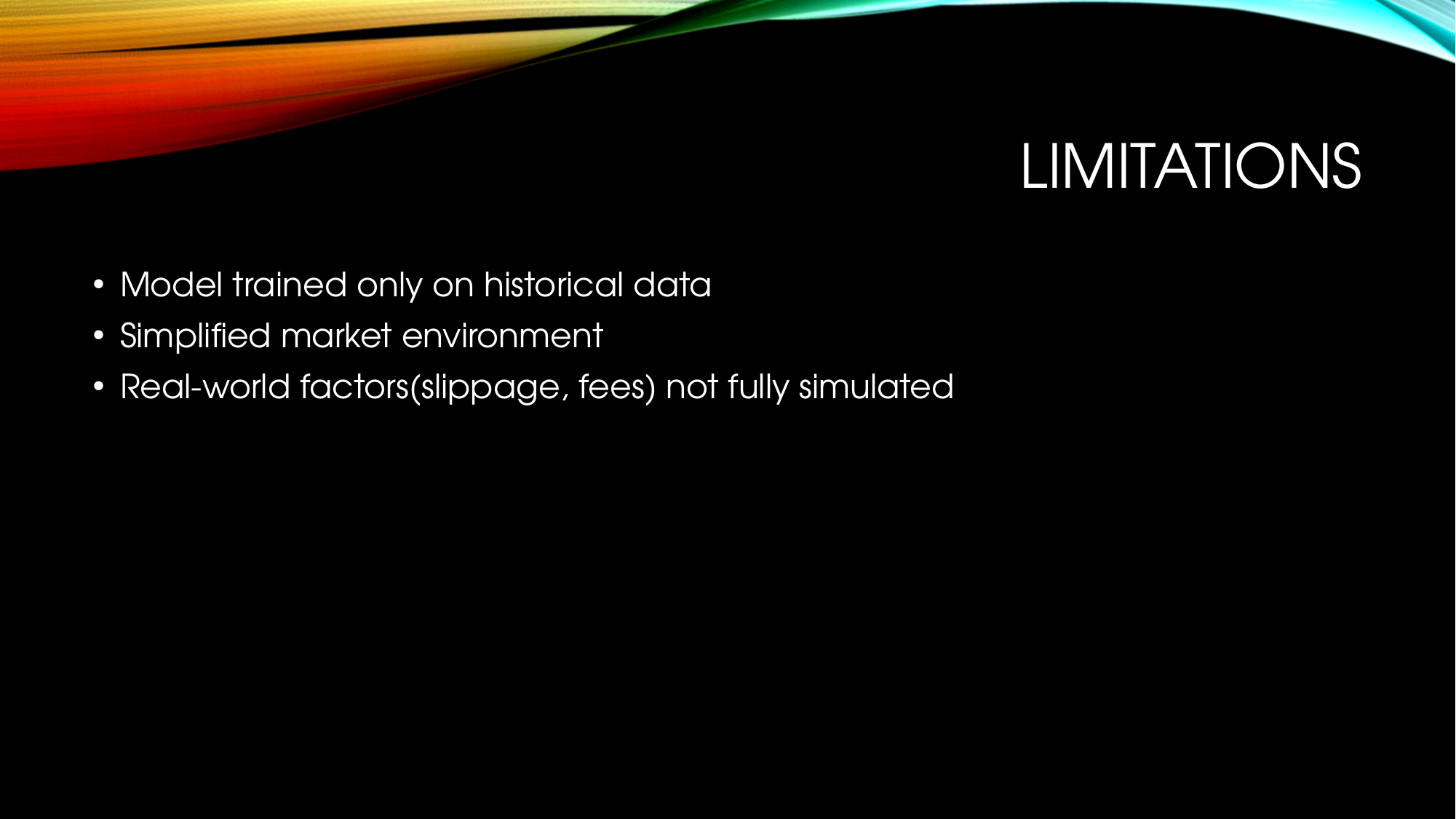

# Limitations
Model trained only on historical data
Simplified market environment
Real-world factors(slippage, fees) not fully simulated